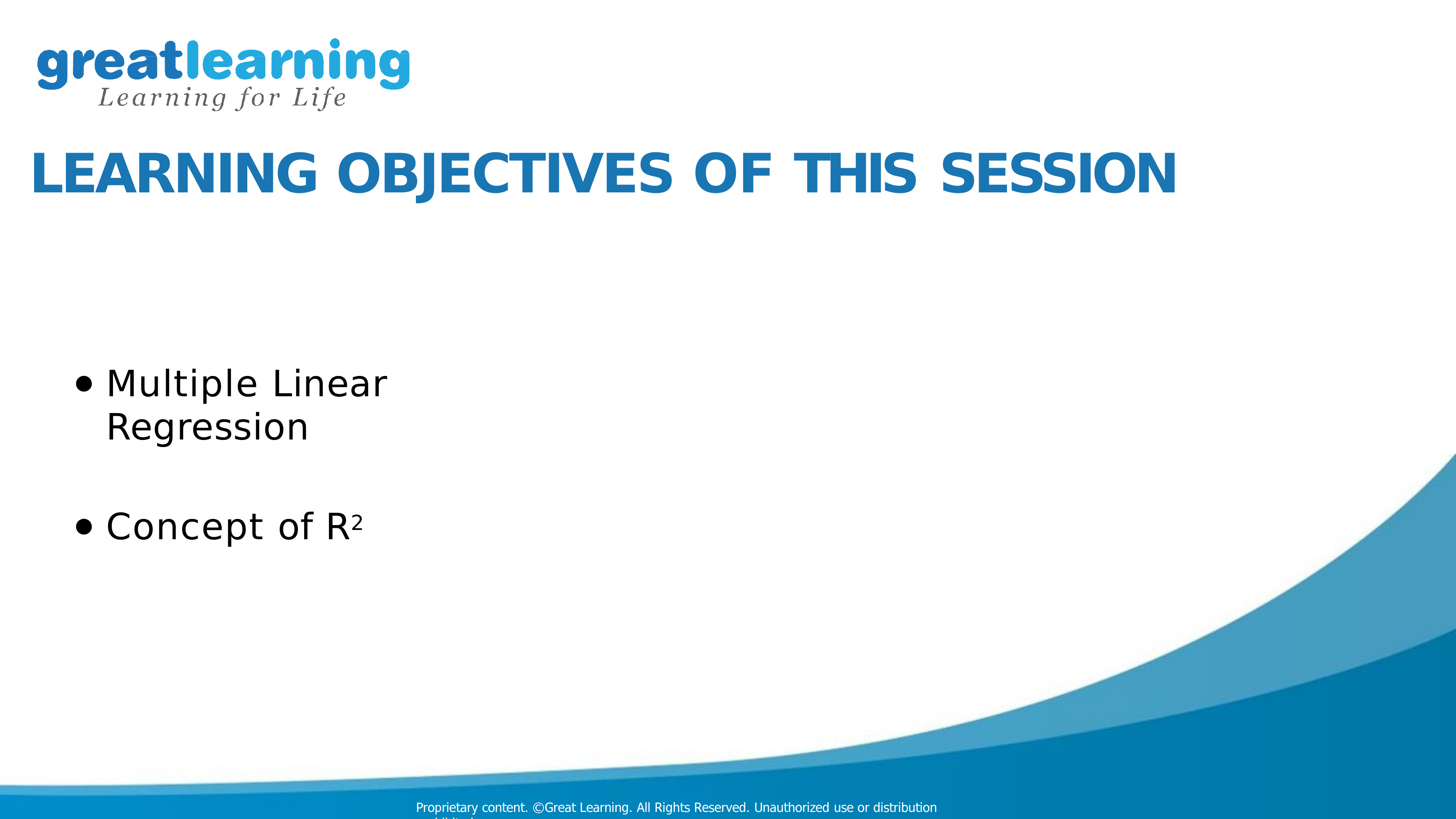

# LEARNING OBJECTIVES OF THIS SESSION
Multiple Linear Regression

Concept of R2

Proprietary content. ©Great Learning. All Rights Reserved. Unauthorized use or distribution prohibited.